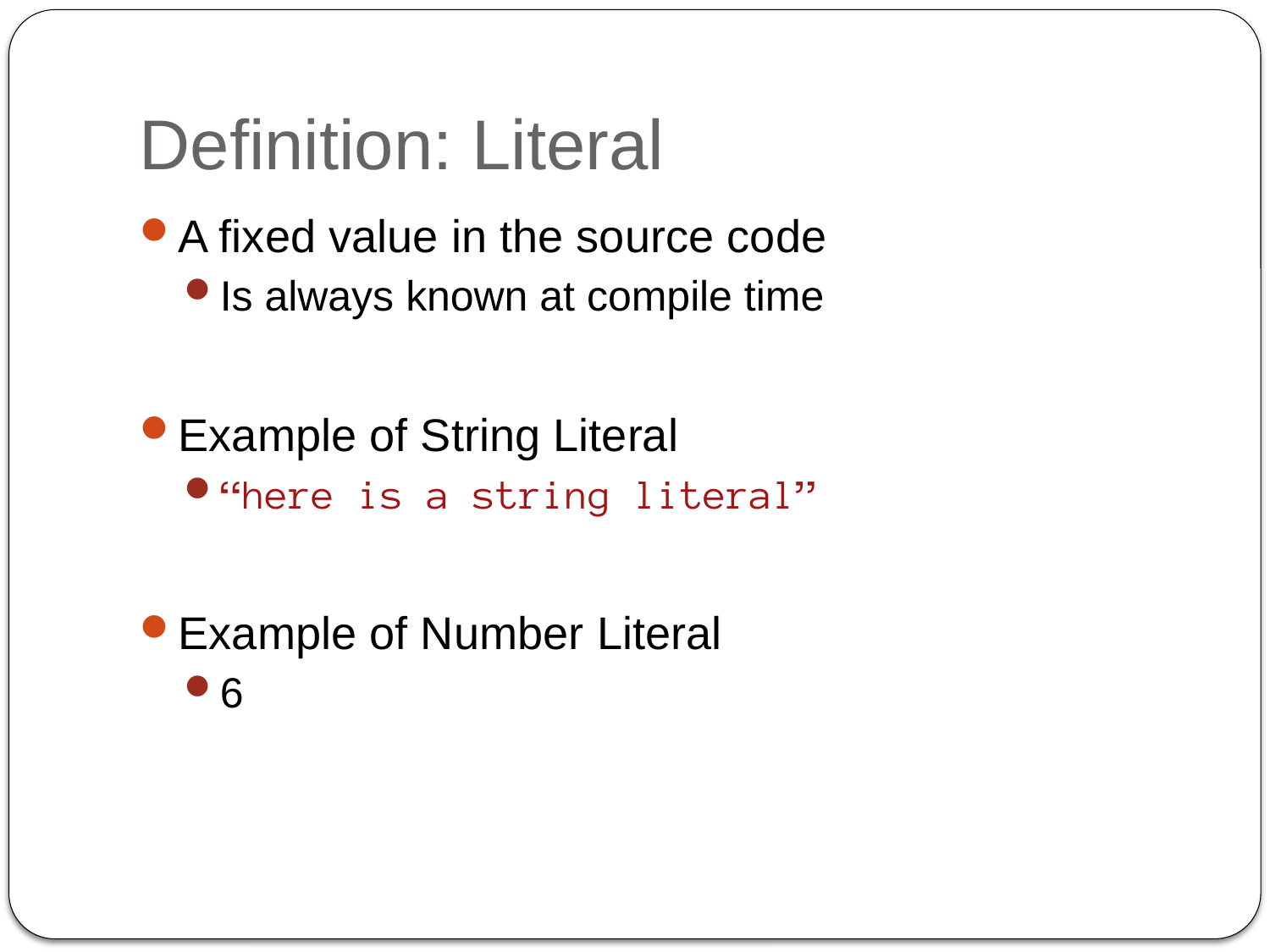

# Definition: Literal
A fixed value in the source code
Is always known at compile time

Example of String Literal
“here is a string literal”

Example of Number Literal
6